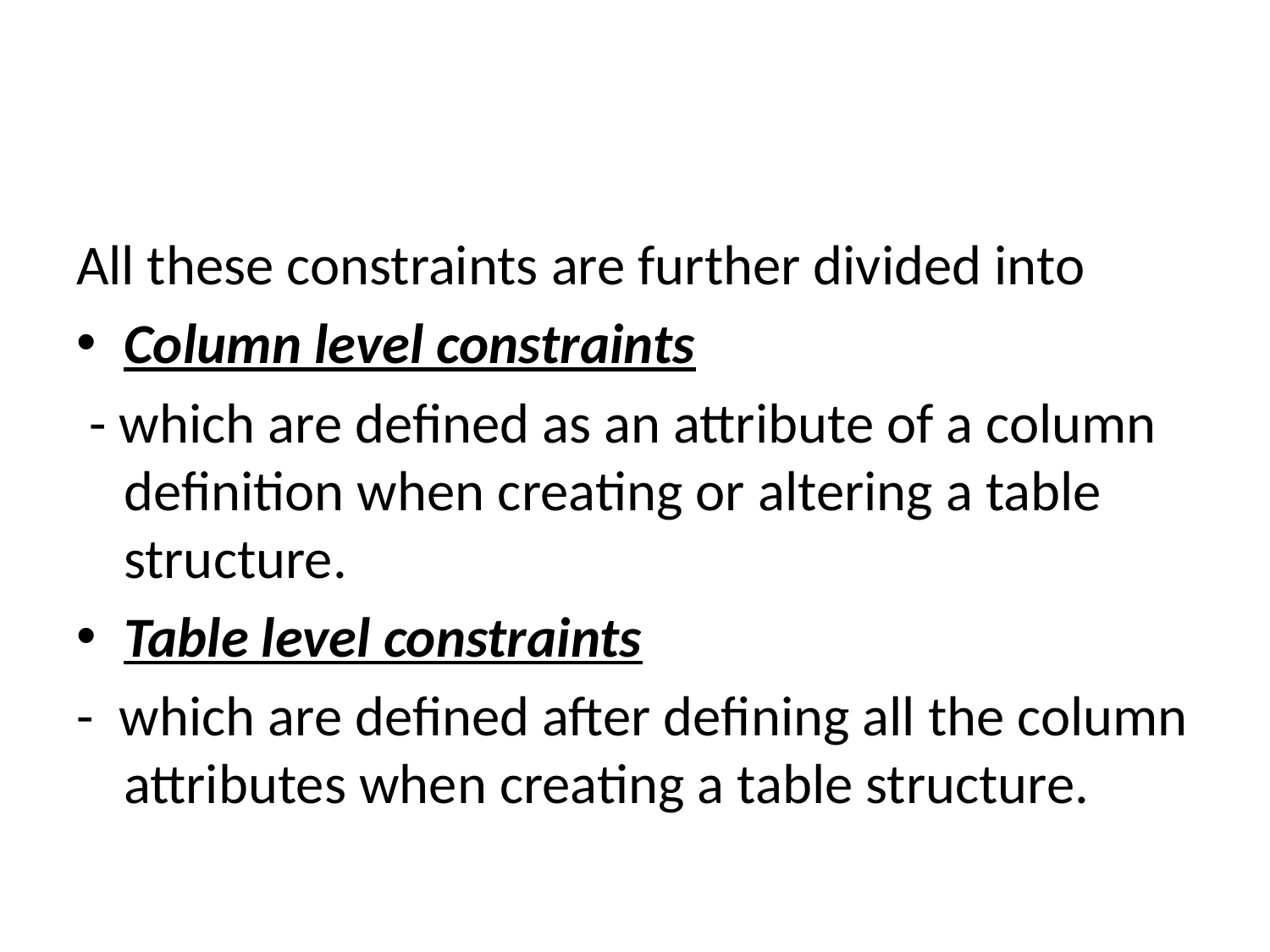

#
All these constraints are further divided into
Column level constraints
 - which are defined as an attribute of a column definition when creating or altering a table structure.
Table level constraints
-  which are defined after defining all the column attributes when creating a table structure.